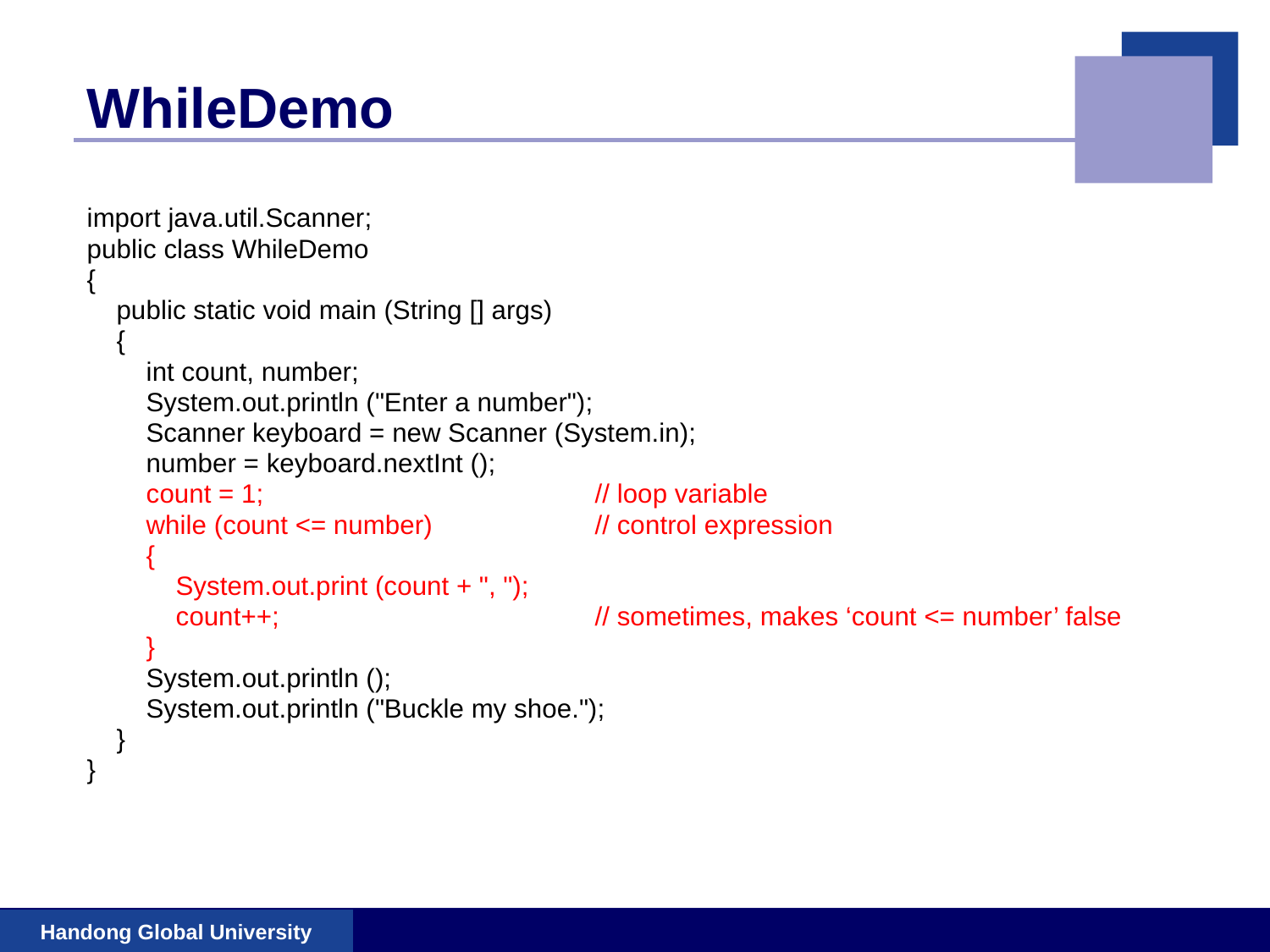

# WhileDemo
import java.util.Scanner;
public class WhileDemo
{
    public static void main (String [] args)
    {
        int count, number;
        System.out.println ("Enter a number");
        Scanner keyboard = new Scanner (System.in);
        number = keyboard.nextInt ();
        count = 1;			// loop variable
        while (count <= number)		// control expression
        {
            System.out.print (count + ", ");
            count++;			// sometimes, makes ‘count <= number’ false
        }
        System.out.println ();
        System.out.println ("Buckle my shoe.");
    }
}